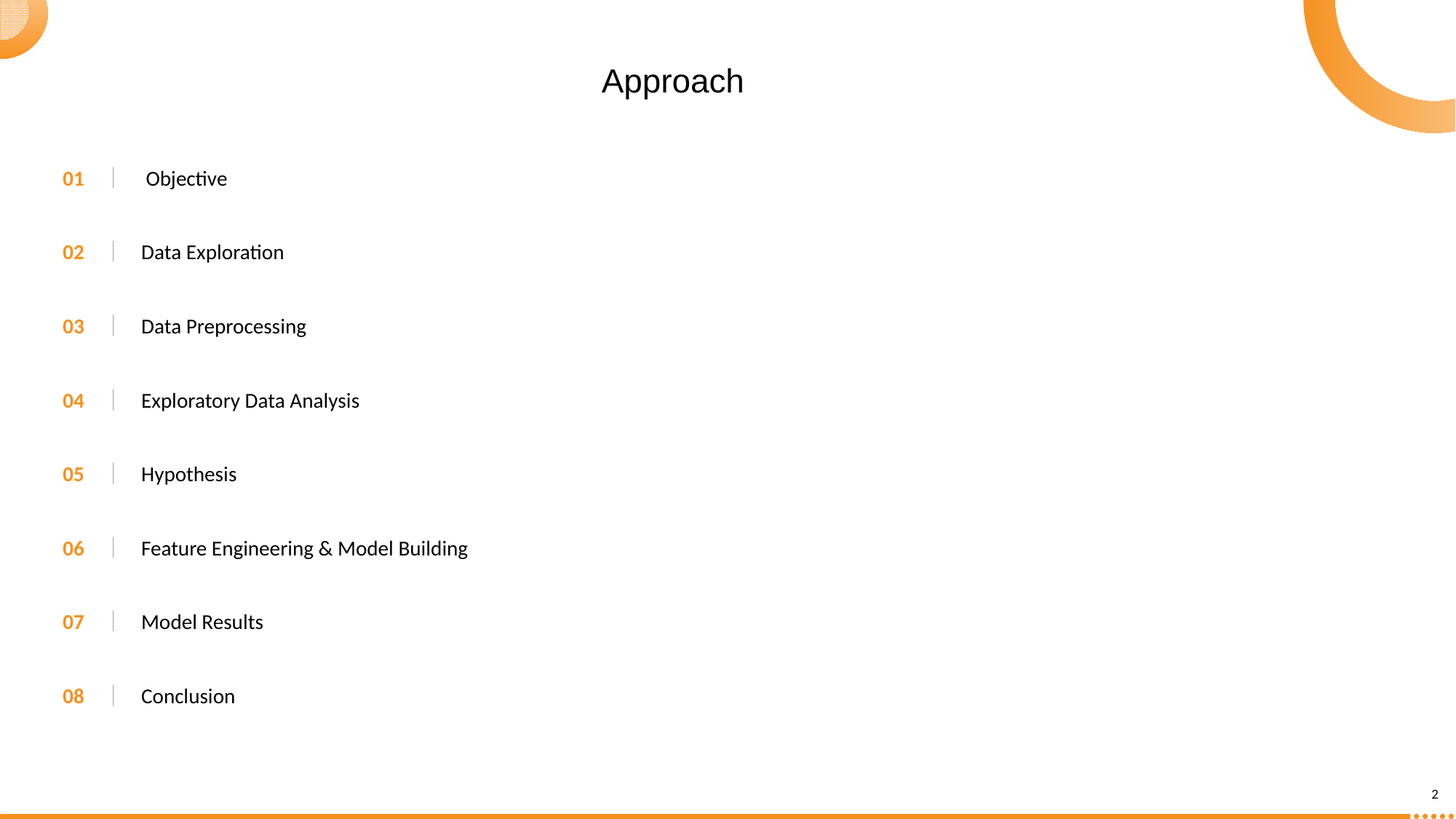

Approach
01
02
03
04
05
06
07
08
｜
｜
｜
｜
｜
｜
｜
｜

 Objective
Data Exploration
Data Preprocessing
Exploratory Data Analysis
Hypothesis
Feature Engineering & Model Building
Model Results
Conclusion

Model Results